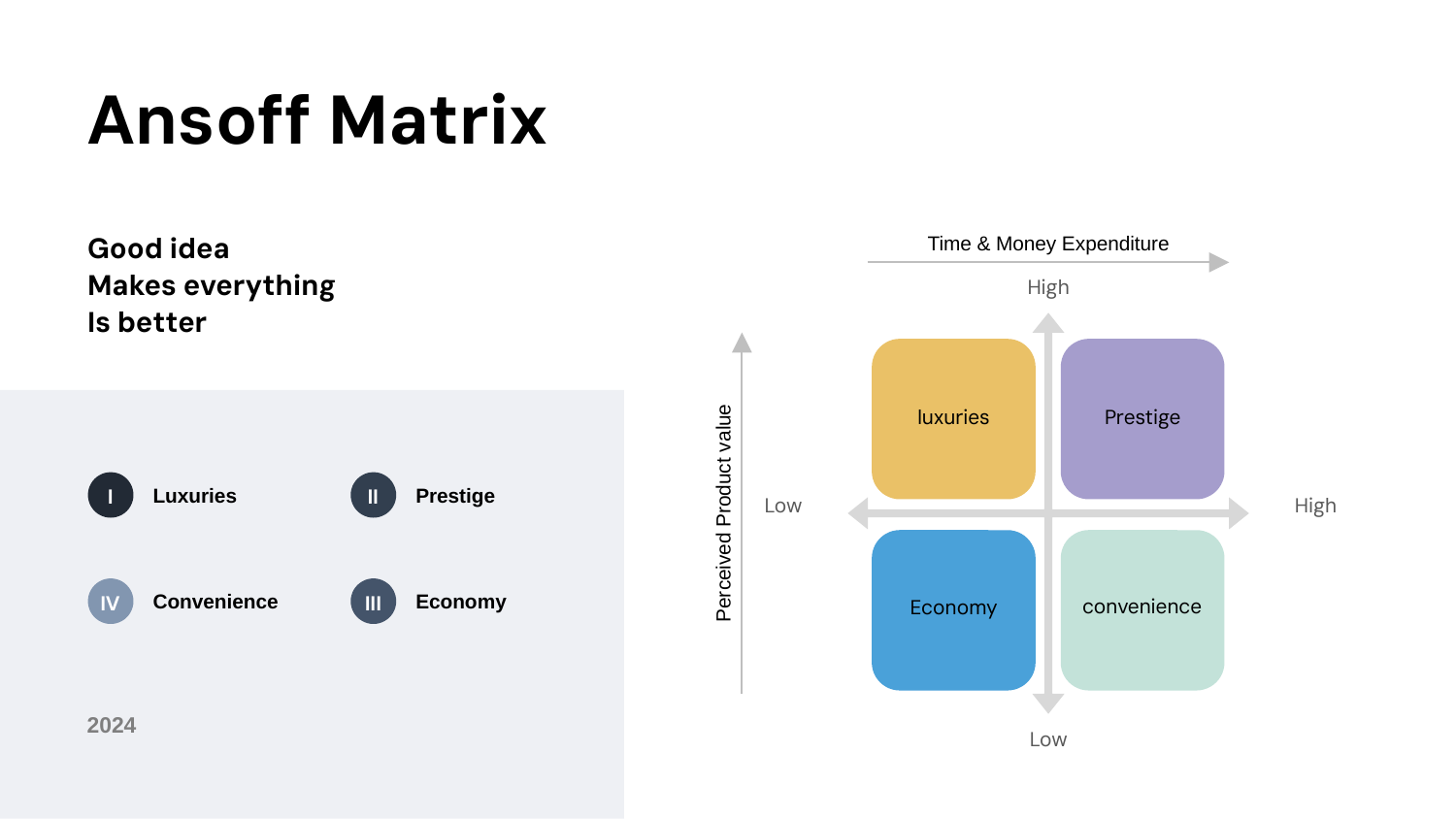

Ansoff Matrix
Good idea
Makes everything
Is better
Time & Money Expenditure
High

luxuries
Prestige

Luxuries
Prestige
I
II
Low
High
Perceived Product value

Convenience
Economy
IV
III
convenience
Economy
2024
Low